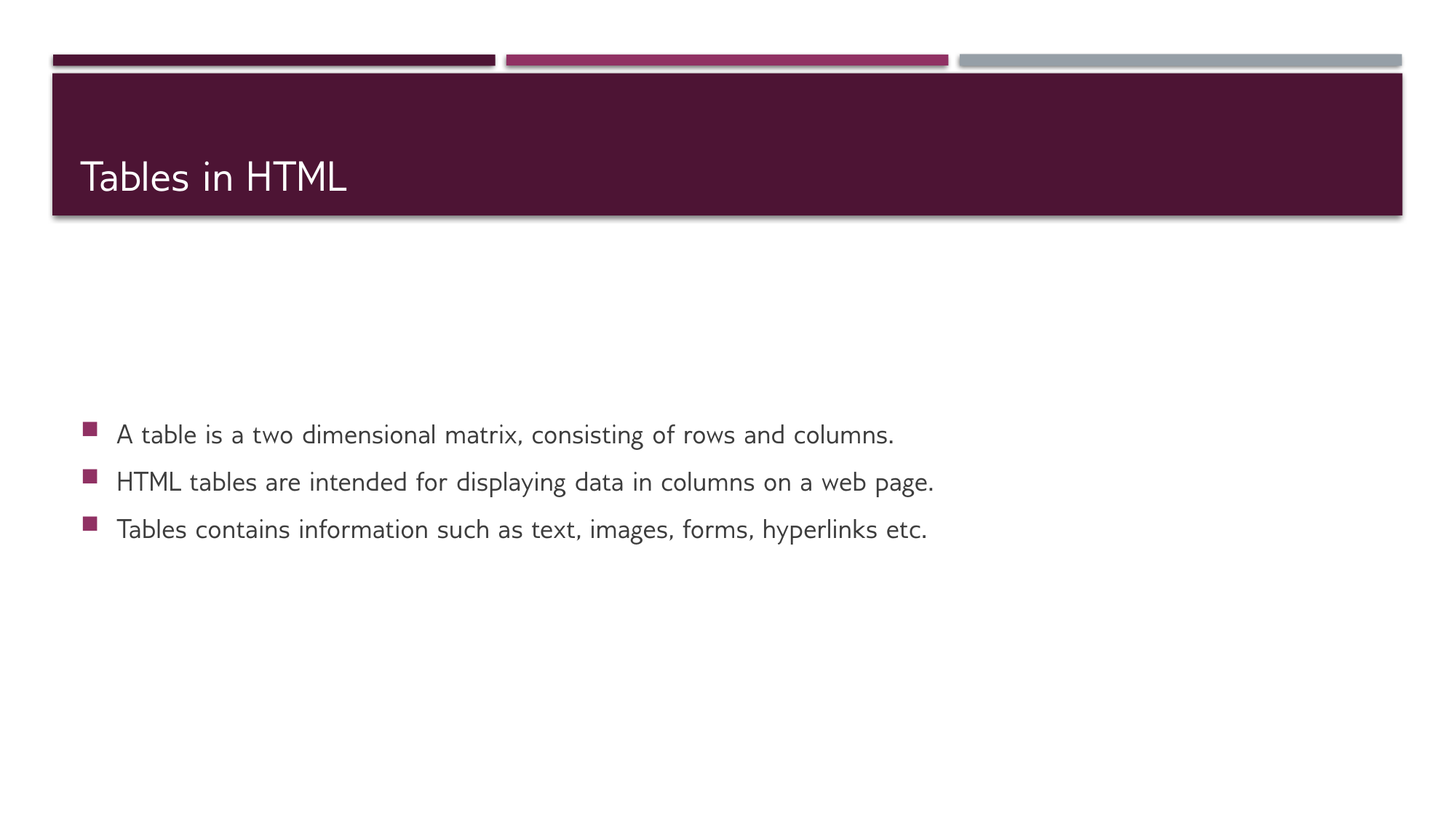

# Tables in HTML
A table is a two dimensional matrix, consisting of rows and columns.
HTML tables are intended for displaying data in columns on a web page.
Tables contains information such as text, images, forms, hyperlinks etc.